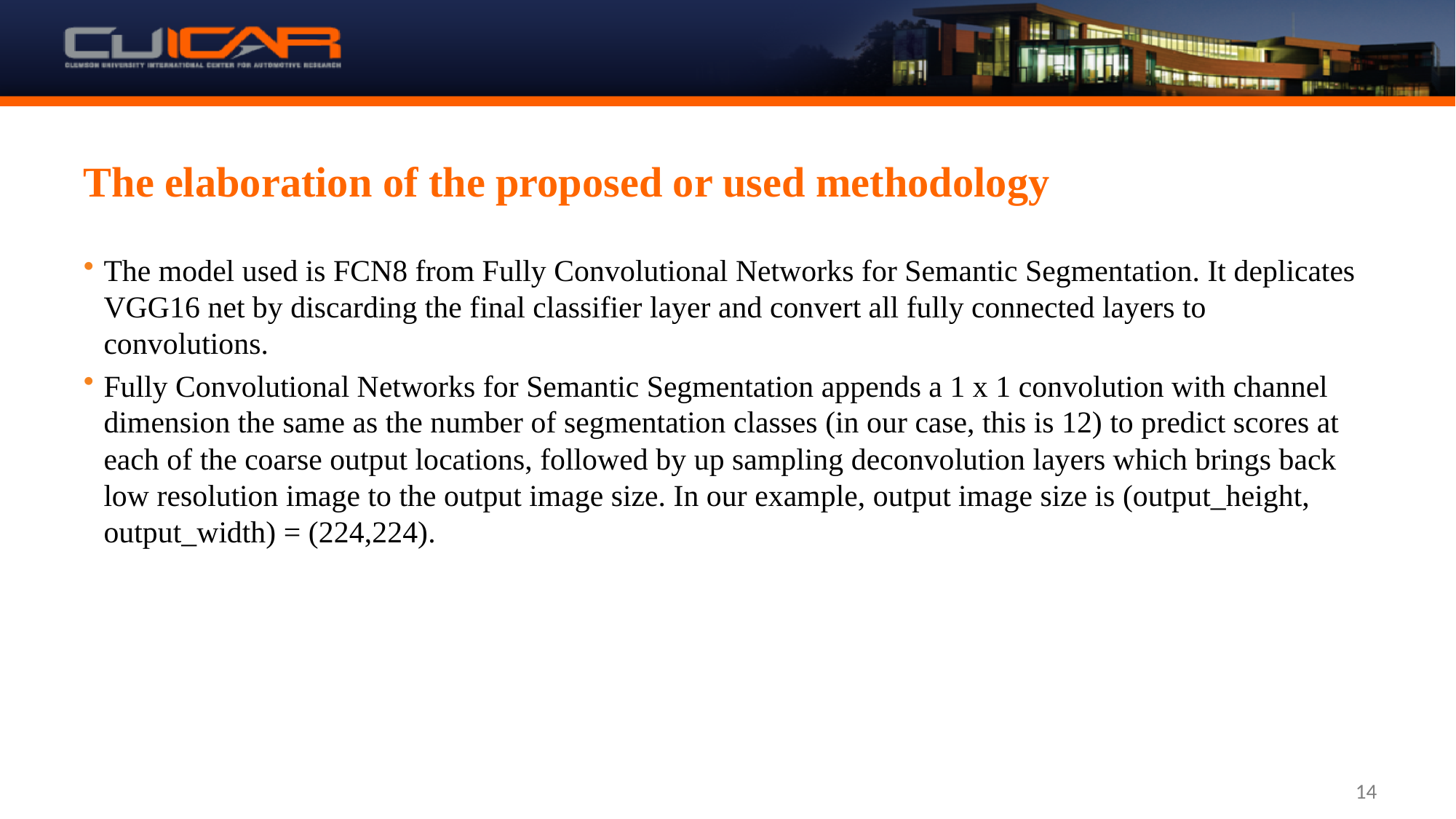

# The elaboration of the proposed or used methodology
The model used is FCN8 from Fully Convolutional Networks for Semantic Segmentation. It deplicates VGG16 net by discarding the final classifier layer and convert all fully connected layers to convolutions.
Fully Convolutional Networks for Semantic Segmentation appends a 1 x 1 convolution with channel dimension the same as the number of segmentation classes (in our case, this is 12) to predict scores at each of the coarse output locations, followed by up sampling deconvolution layers which brings back low resolution image to the output image size. In our example, output image size is (output_height, output_width) = (224,224).